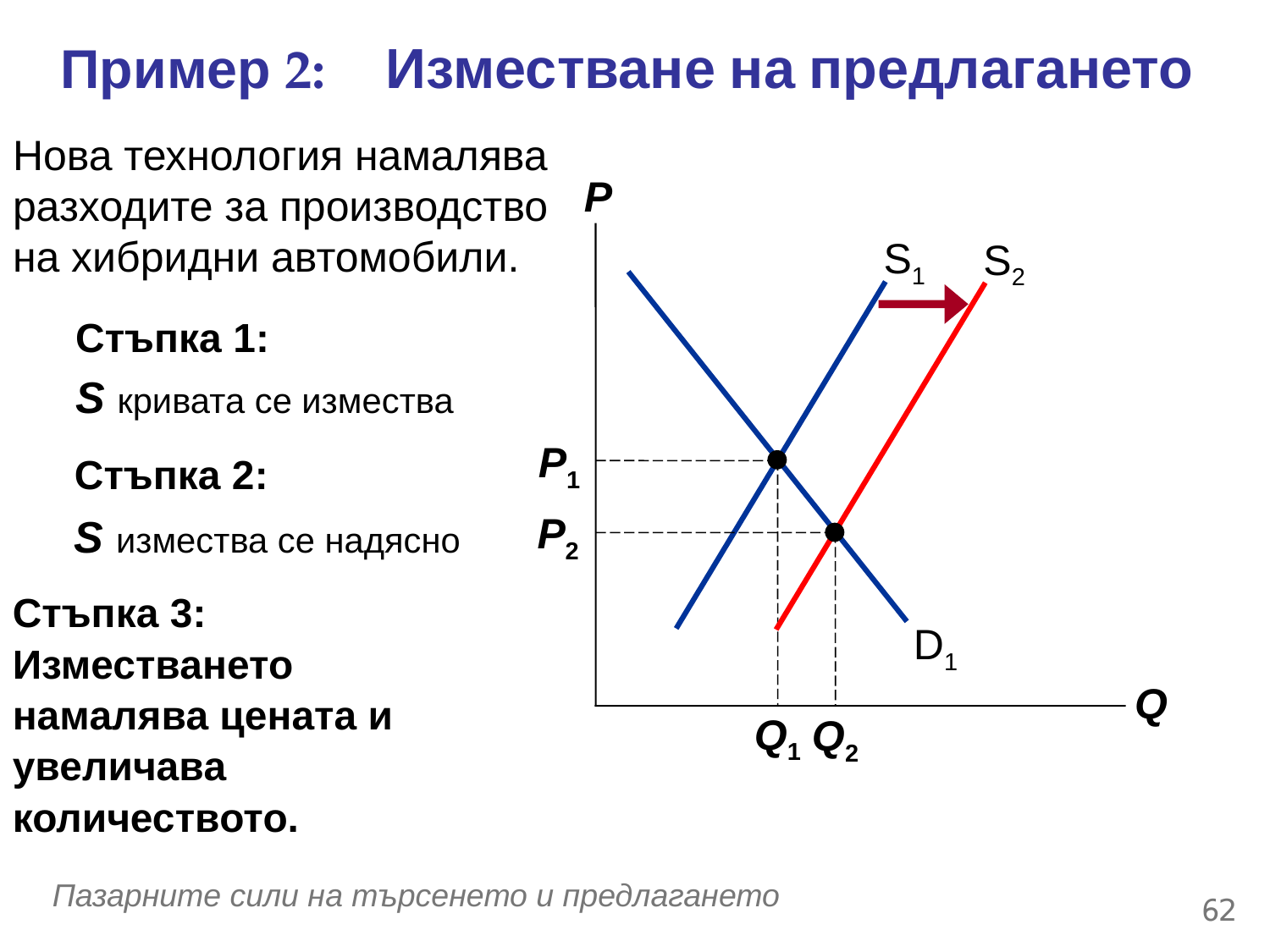

Пример 2:  	Изместване на предлагането
Нова технология намалява разходите за производство на хибридни автомобили.
P

Q
S1

S2

D1
Стъпка 1:
S кривата се измества
because event affects cost of production.
D curve does not shift, because production technology is not one of the factors that affect demand.

Стъпка 2:
S измества се надясно
because event reduces cost,
makes production more profitable at any given price.

P1

Q1
P2

Q2
Стъпка 3:  Изместването намалява цената и увеличава количеството.

62
Пазарните сили на търсенето и предлагането